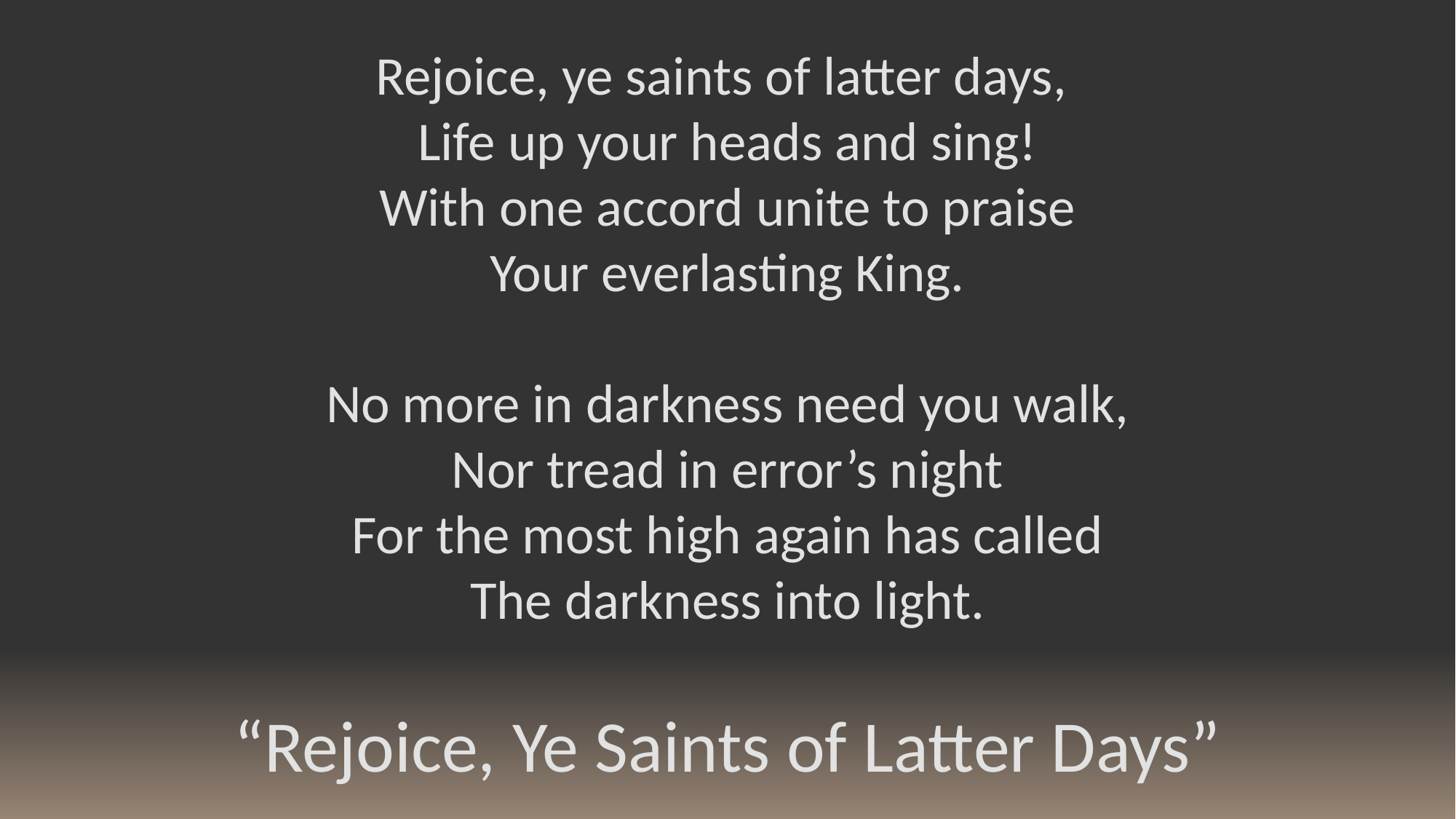

Rejoice, ye saints of latter days,
Life up your heads and sing!
With one accord unite to praise
Your everlasting King.

No more in darkness need you walk,
Nor tread in error’s night
For the most high again has called
The darkness into light.

“Rejoice, Ye Saints of Latter Days”